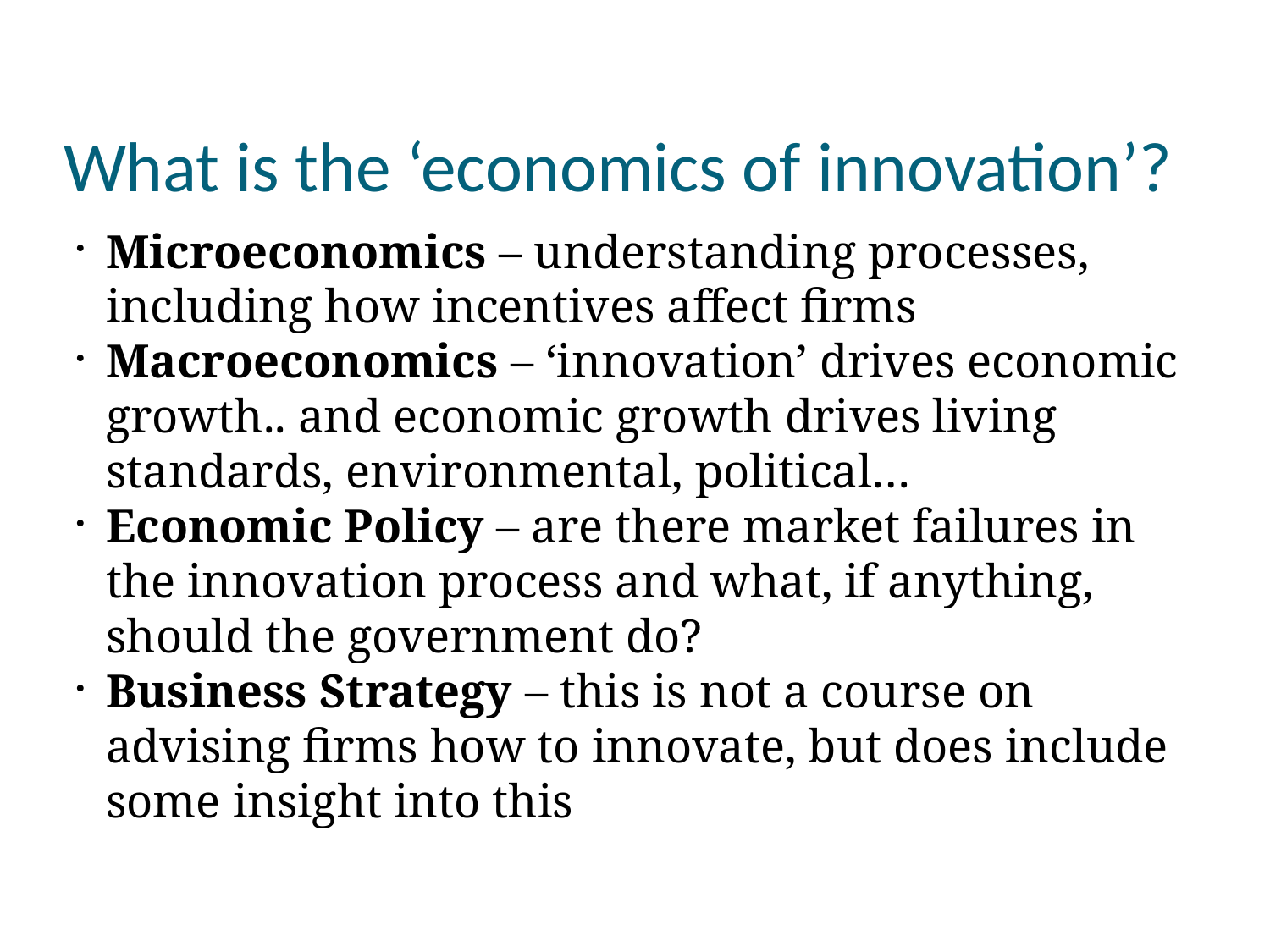

What is the ‘economics of innovation’?
Microeconomics – understanding processes, including how incentives affect firms
Macroeconomics – ‘innovation’ drives economic growth.. and economic growth drives living standards, environmental, political…
Economic Policy – are there market failures in the innovation process and what, if anything, should the government do?
Business Strategy – this is not a course on advising firms how to innovate, but does include some insight into this